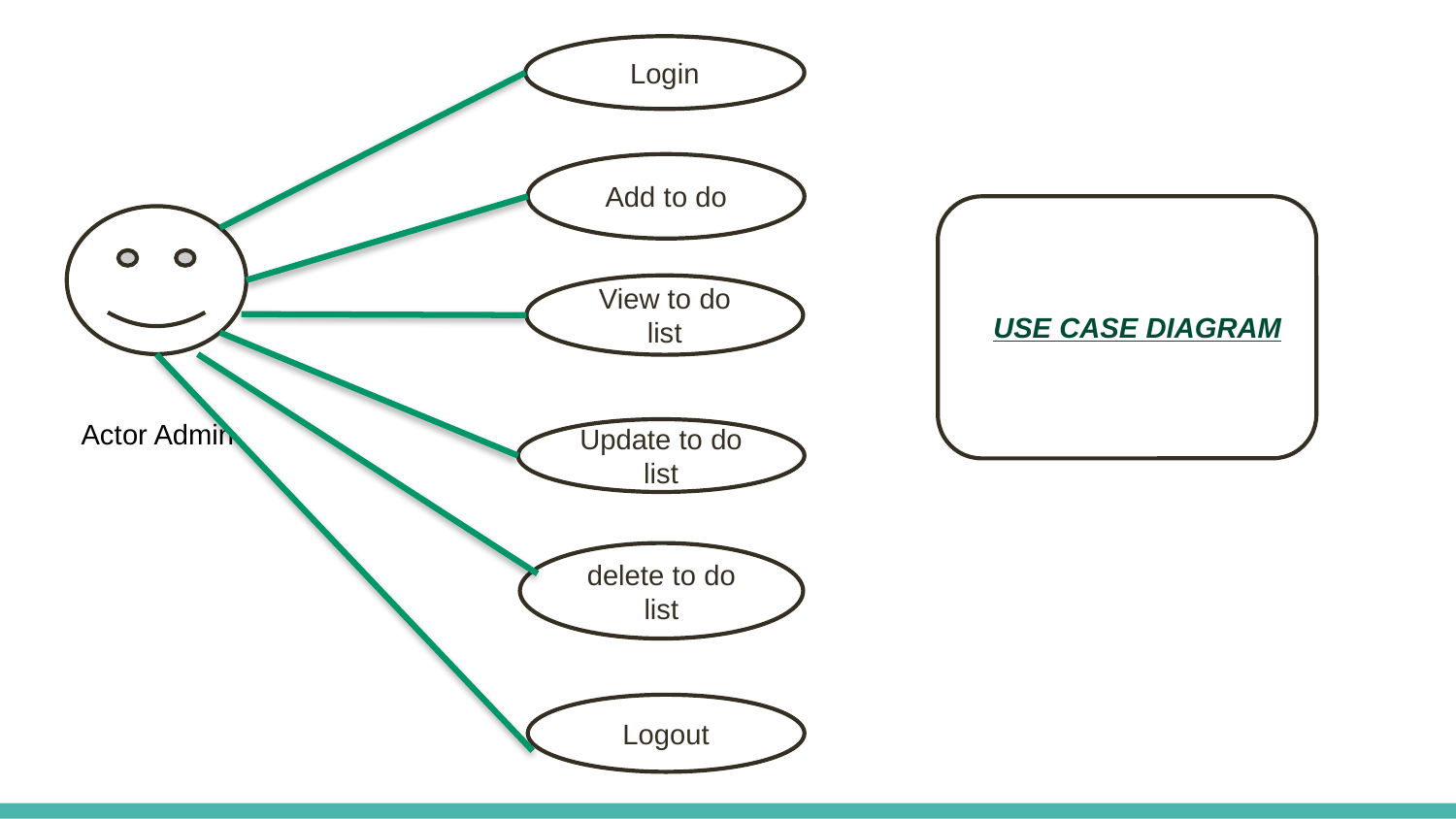

Login
Add to do
UUSE CASE DIAGRAM

View to do list
Actor Admin
Update to do list
delete to do list
Logout